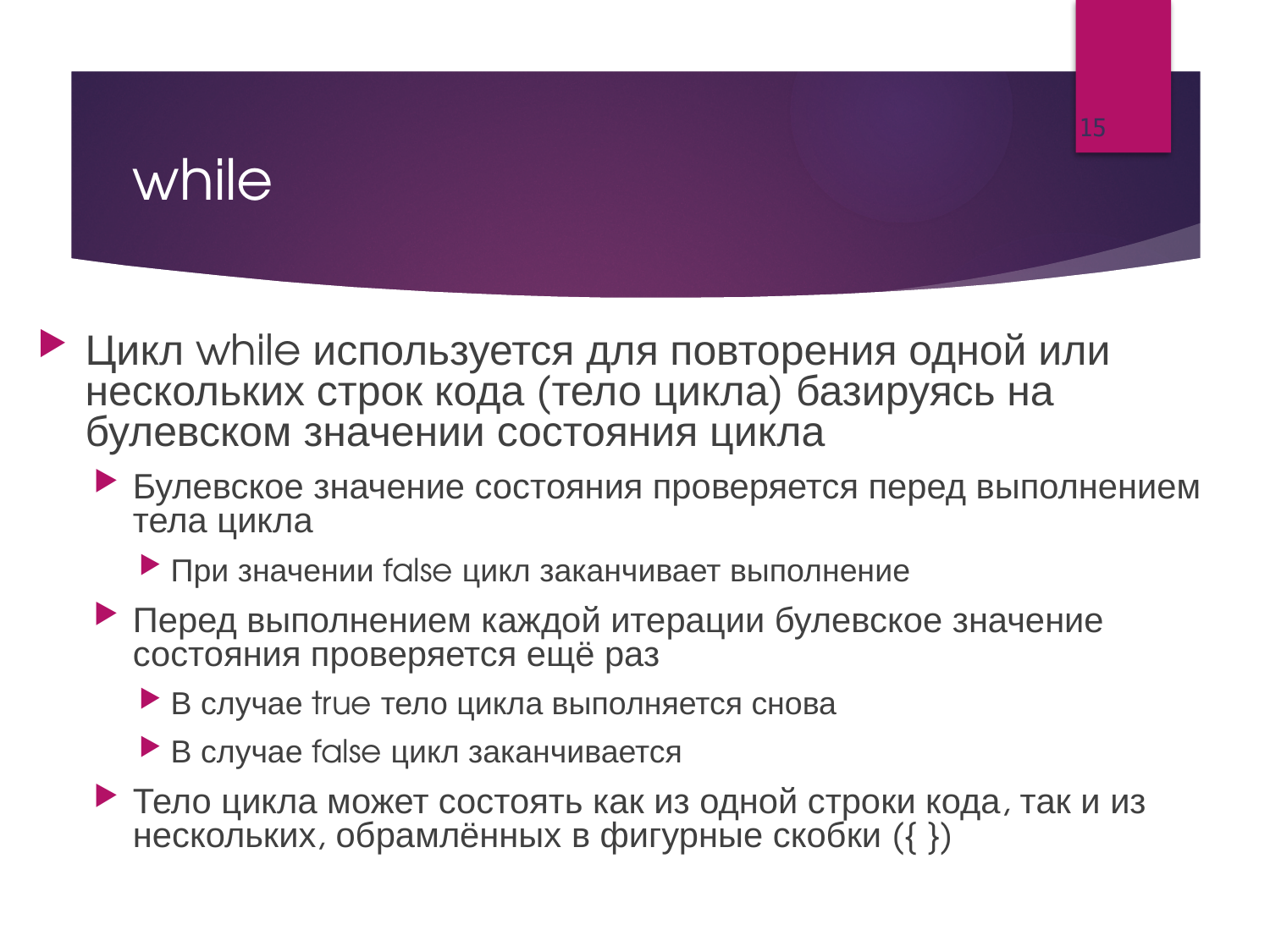

15
# while
Цикл while используется для повторения одной или нескольких строк кода (тело цикла) базируясь на булевском значении состояния цикла
Булевское значение состояния проверяется перед выполнением тела цикла
При значении false цикл заканчивает выполнение
Перед выполнением каждой итерации булевское значение состояния проверяется ещё раз
В случае true тело цикла выполняется снова
В случае false цикл заканчивается
Тело цикла может состоять как из одной строки кода, так и из нескольких, обрамлённых в фигурные скобки ({ })